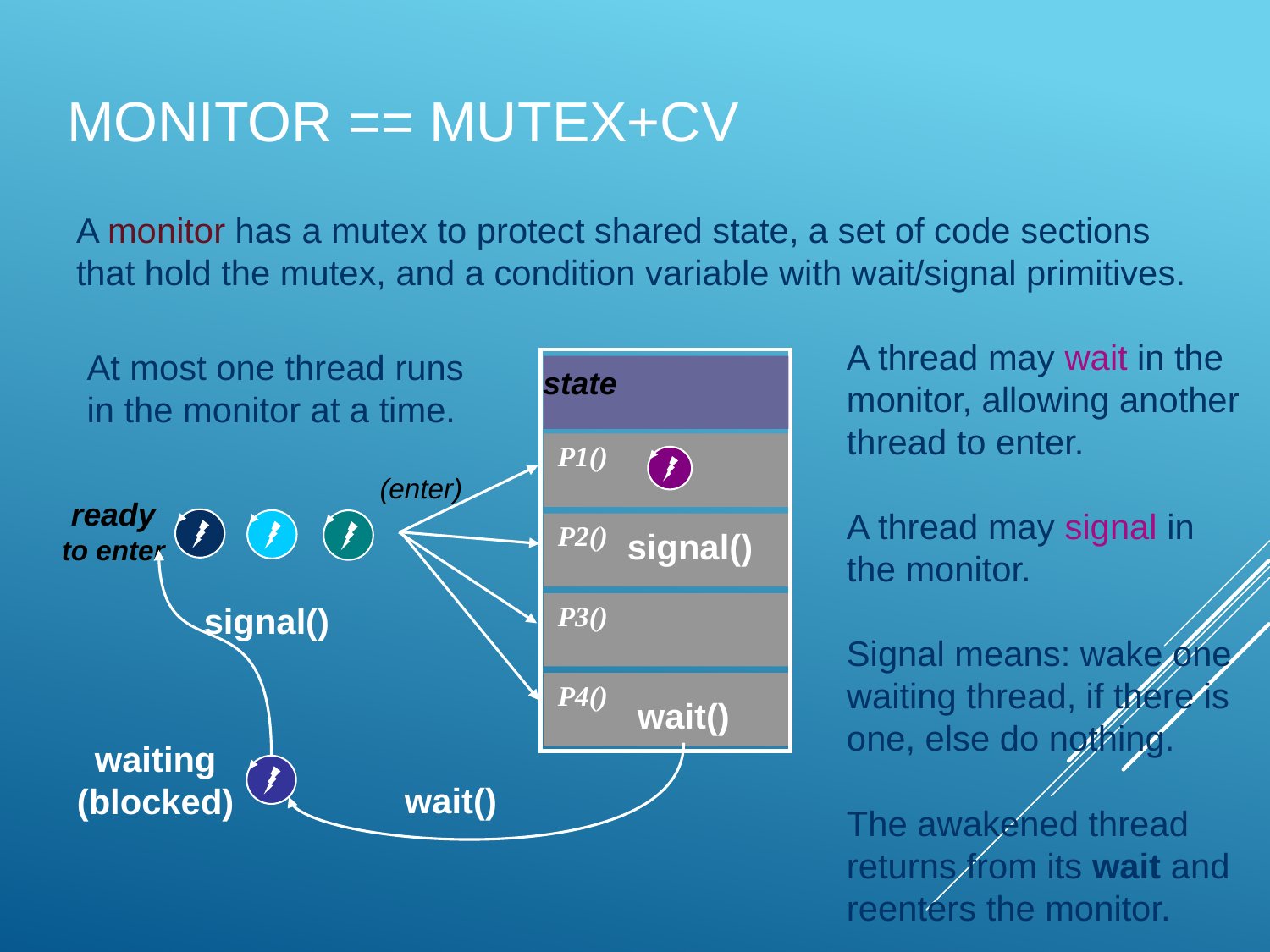

# Monitor == mutex+CV
A monitor has a mutex to protect shared state, a set of code sections that hold the mutex, and a condition variable with wait/signal primitives.
A thread may wait in the monitor, allowing another thread to enter.

A thread may signal in the monitor.

Signal means: wake one waiting thread, if there is one, else do nothing.

The awakened thread returns from its wait and reenters the monitor.

At most one thread runs in the monitor at a time.

state
P1()

(enter)

ready
to enter

P2()

signal()

P3()

signal()
P4()

wait()
waiting
(blocked)

wait()